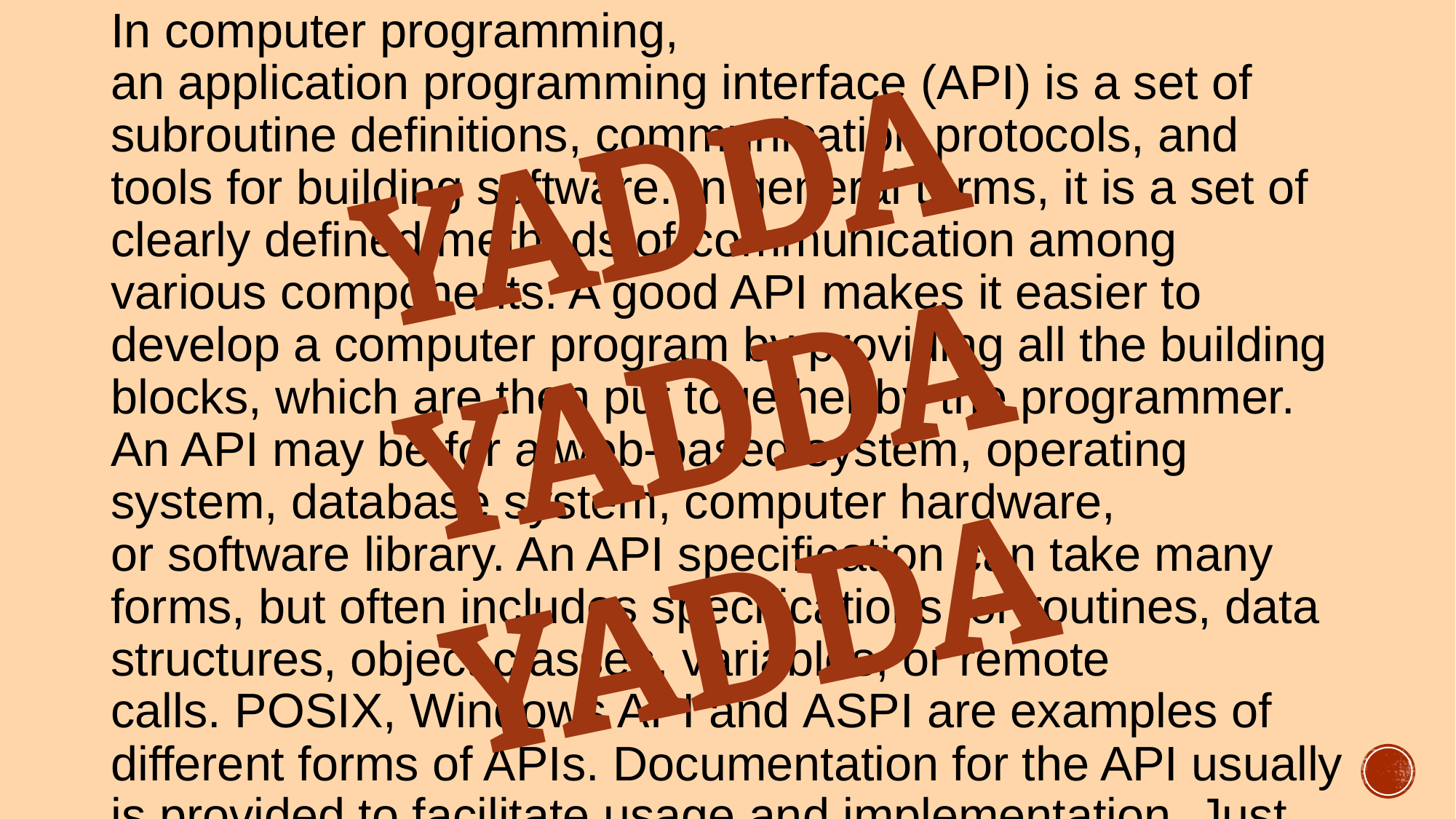

In computer programming, an application programming interface (API) is a set of subroutine definitions, communication protocols, and tools for building software. In general terms, it is a set of clearly defined methods of communication among various components. A good API makes it easier to develop a computer program by providing all the building blocks, which are then put together by the programmer. An API may be for a web-based system, operating system, database system, computer hardware, or software library. An API specification can take many forms, but often includes specifications for routines, data structures, object classes, variables, or remote calls. POSIX, Windows API and ASPI are examples of different forms of APIs. Documentation for the API usually is provided to facilitate usage and implementation. Just as a graphical user interface (GUI) makes it easier for people to use programs, application programming interfaces make it easier for developers to use certain technologies in building applications. An API simplifies programming by abstracting the underlying implementation and only exposing objects or actions the developer needs. While a graphical interface for an email client might provide a user with a button that performs all the steps for fetching and highlighting new emails, an API for file input/output might give the developer a function that copies a file from one location to another without requiring that the developer understand the file system operations occurring behind the scenes.
YADDA
YADDA
YADDA…